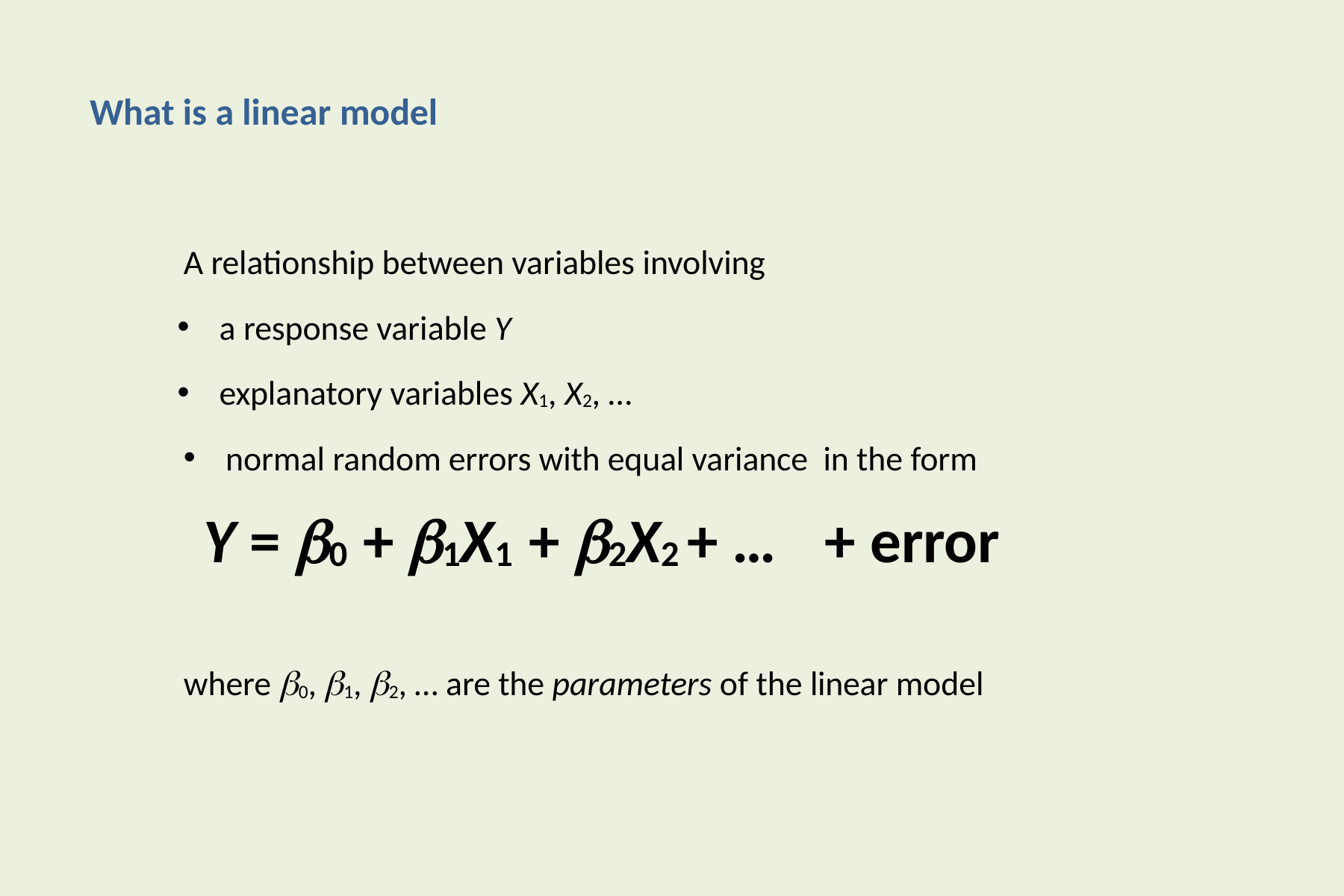

# What is a linear model
A relationship between variables involving
a response variable Y
explanatory variables X1, X2, …
normal random errors with equal variance  in the form
Y = β0  + β1X1  + β2X2 + …	+ error

where β0, β1, β2, … are the parameters of the linear model